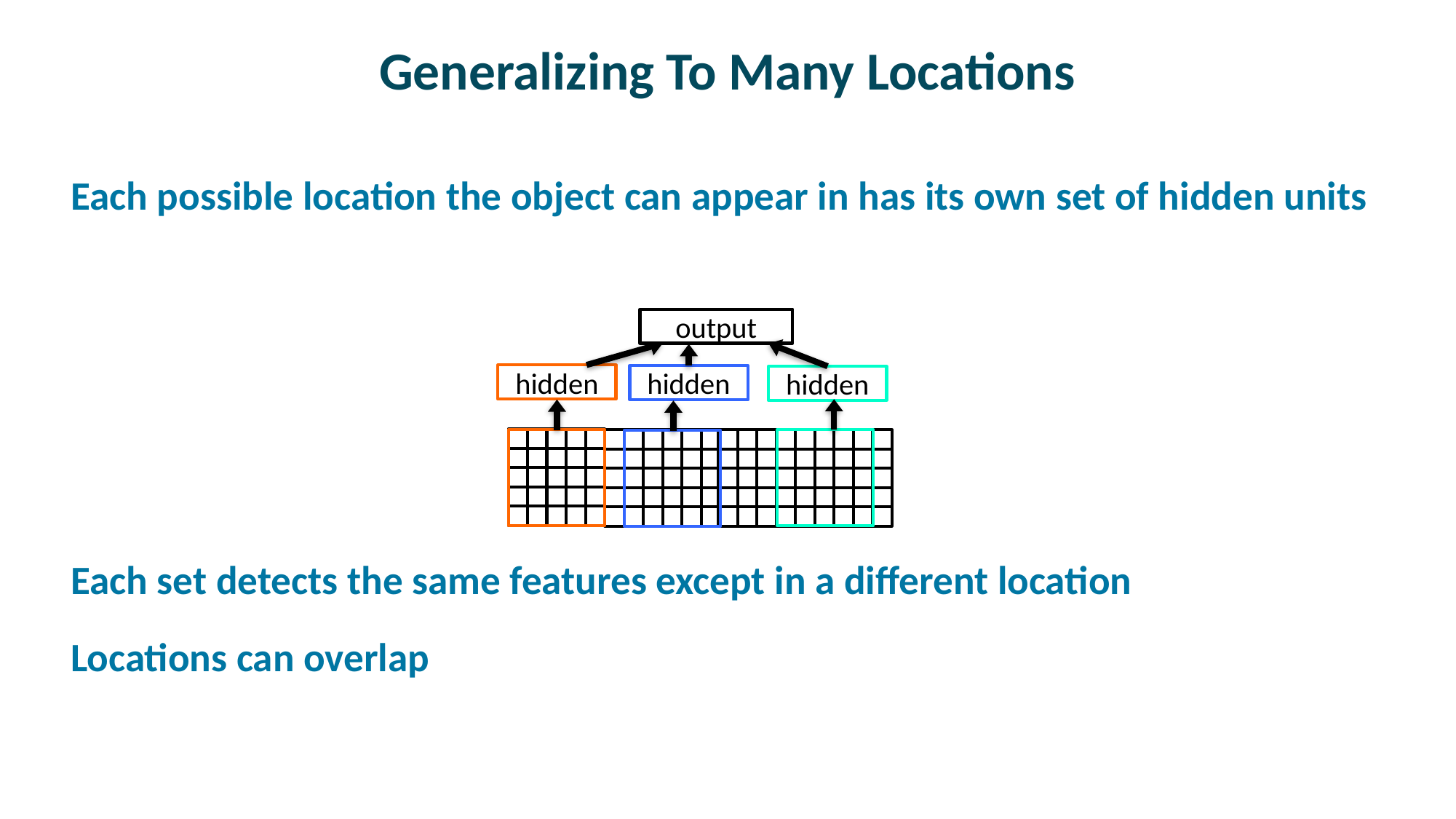

# Generalizing To Many Locations
Each possible location the object can appear in has its own set of hidden units

Each set detects the same features except in a different location
Locations can overlap
output
hidden
hidden
hidden